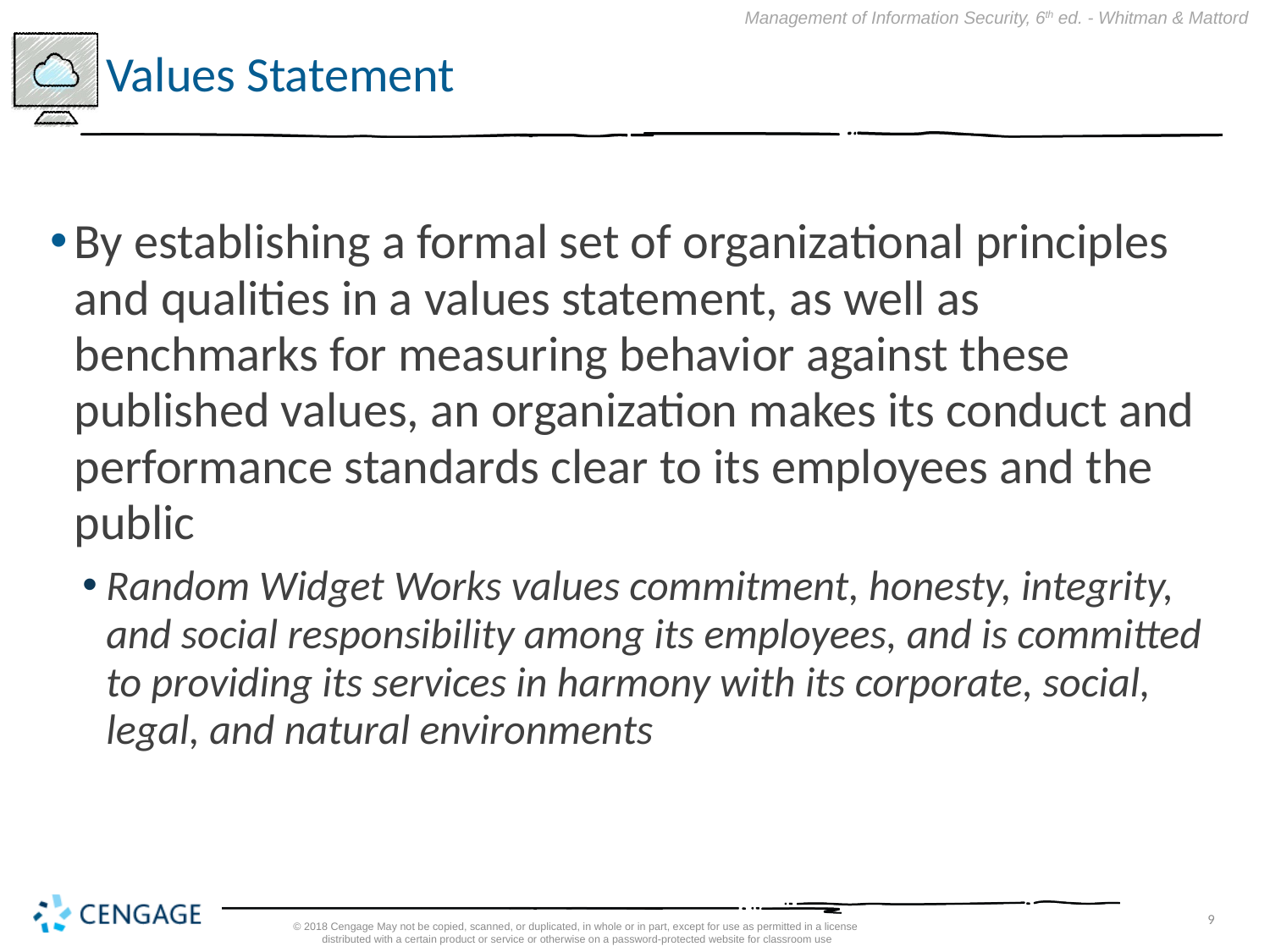

# Values Statement
By establishing a formal set of organizational principles and qualities in a values statement, as well as benchmarks for measuring behavior against these published values, an organization makes its conduct and performance standards clear to its employees and the public
Random Widget Works values commitment, honesty, integrity, and social responsibility among its employees, and is committed to providing its services in harmony with its corporate, social, legal, and natural environments